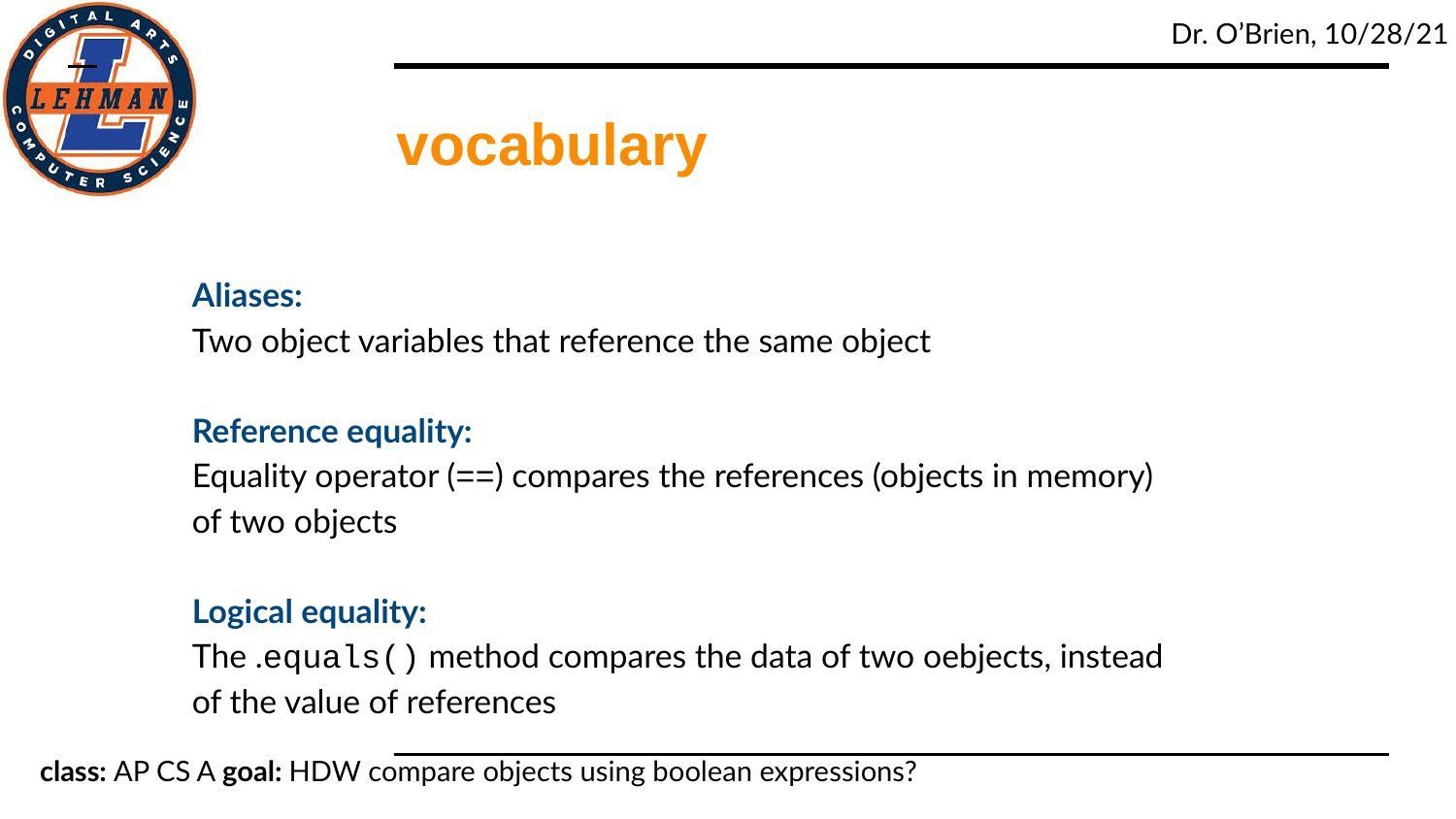

# vocabulary
Aliases:
Two object variables that reference the same object

Reference equality:
Equality operator (==) compares the references (objects in memory) of two objects

Logical equality:
The .equals() method compares the data of two oebjects, instead of the value of references